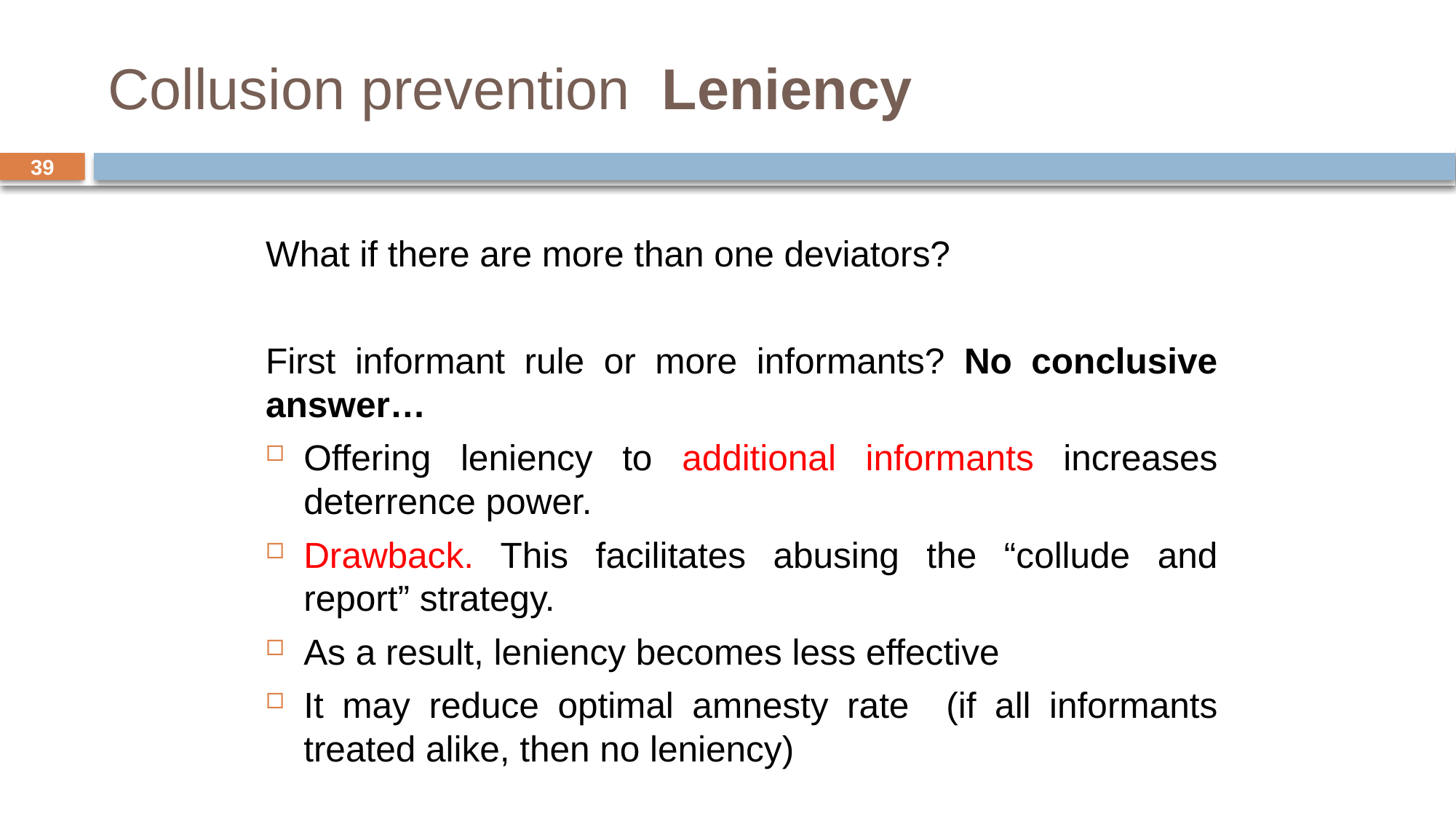

# Collusion prevention  Leniency
39
What if there are more than one deviators?

First informant rule or more informants? No conclusive answer…
Offering leniency to additional informants increases deterrence power.
Drawback. This facilitates abusing the “collude and report” strategy.
As a result, leniency becomes less effective
It may reduce optimal amnesty rate  (if all informants treated alike, then no leniency)